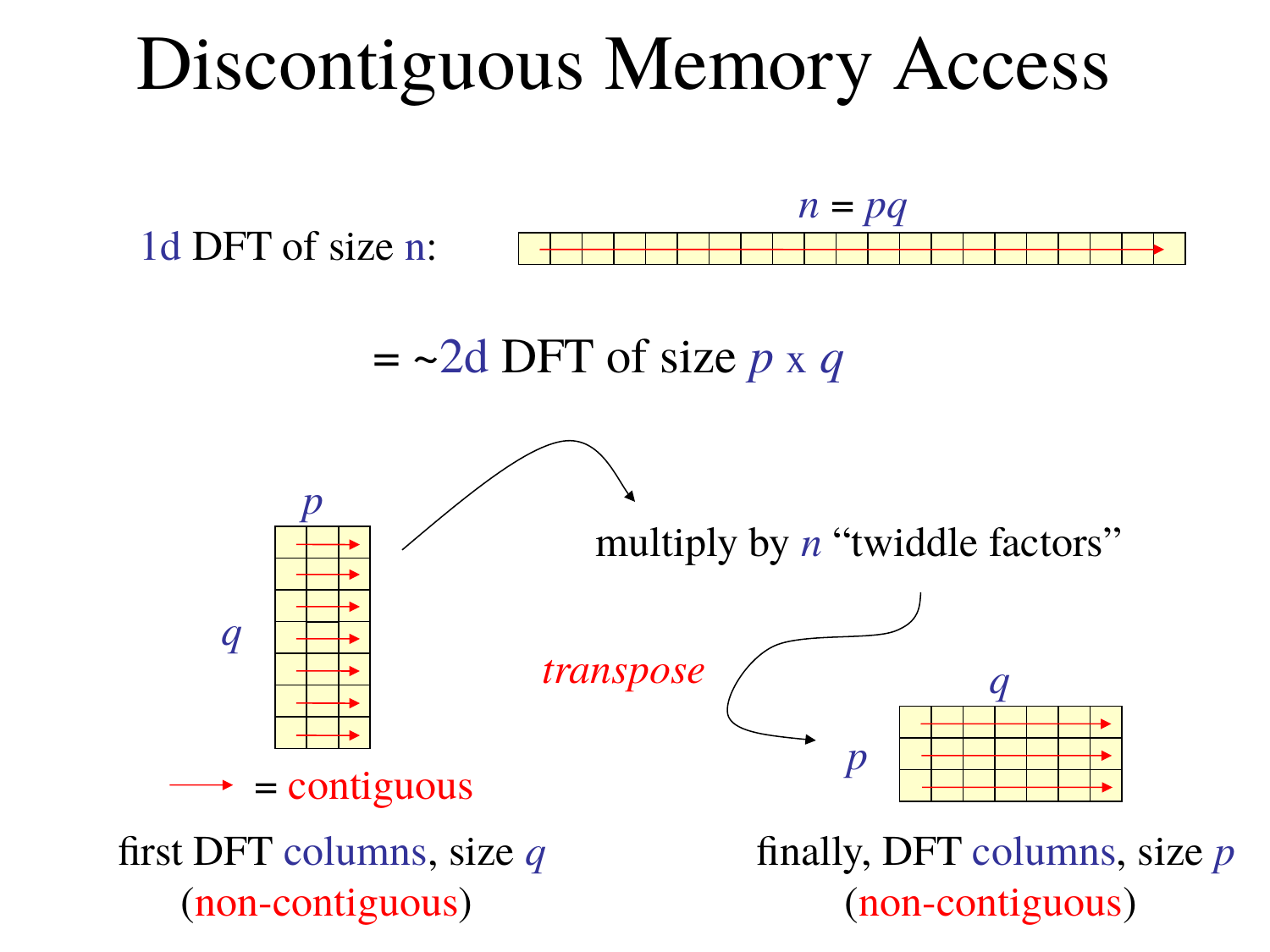

# Discontiguous Memory Access
n = pq
1d DFT of size n:

= ~2d DFT of size p x q

multiply by n “twiddle factors”
p

q

= contiguous

transpose
q

p
first DFT columns, size q
(non-contiguous)
finally, DFT columns, size p
(non-contiguous)